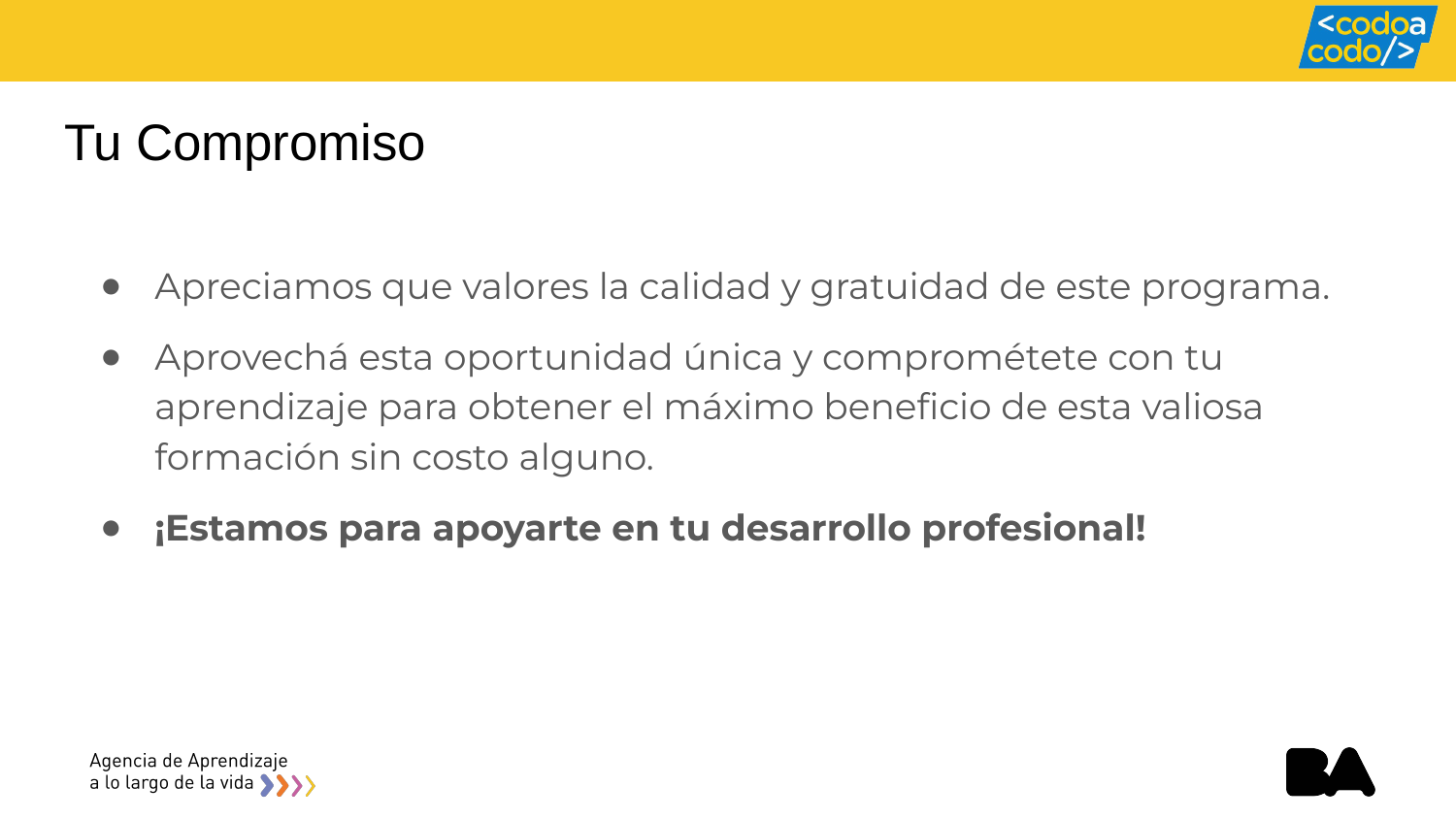

# Tu Compromiso
Apreciamos que valores la calidad y gratuidad de este programa.
Aprovechá esta oportunidad única y comprométete con tu aprendizaje para obtener el máximo beneficio de esta valiosa formación sin costo alguno.
¡Estamos para apoyarte en tu desarrollo profesional!